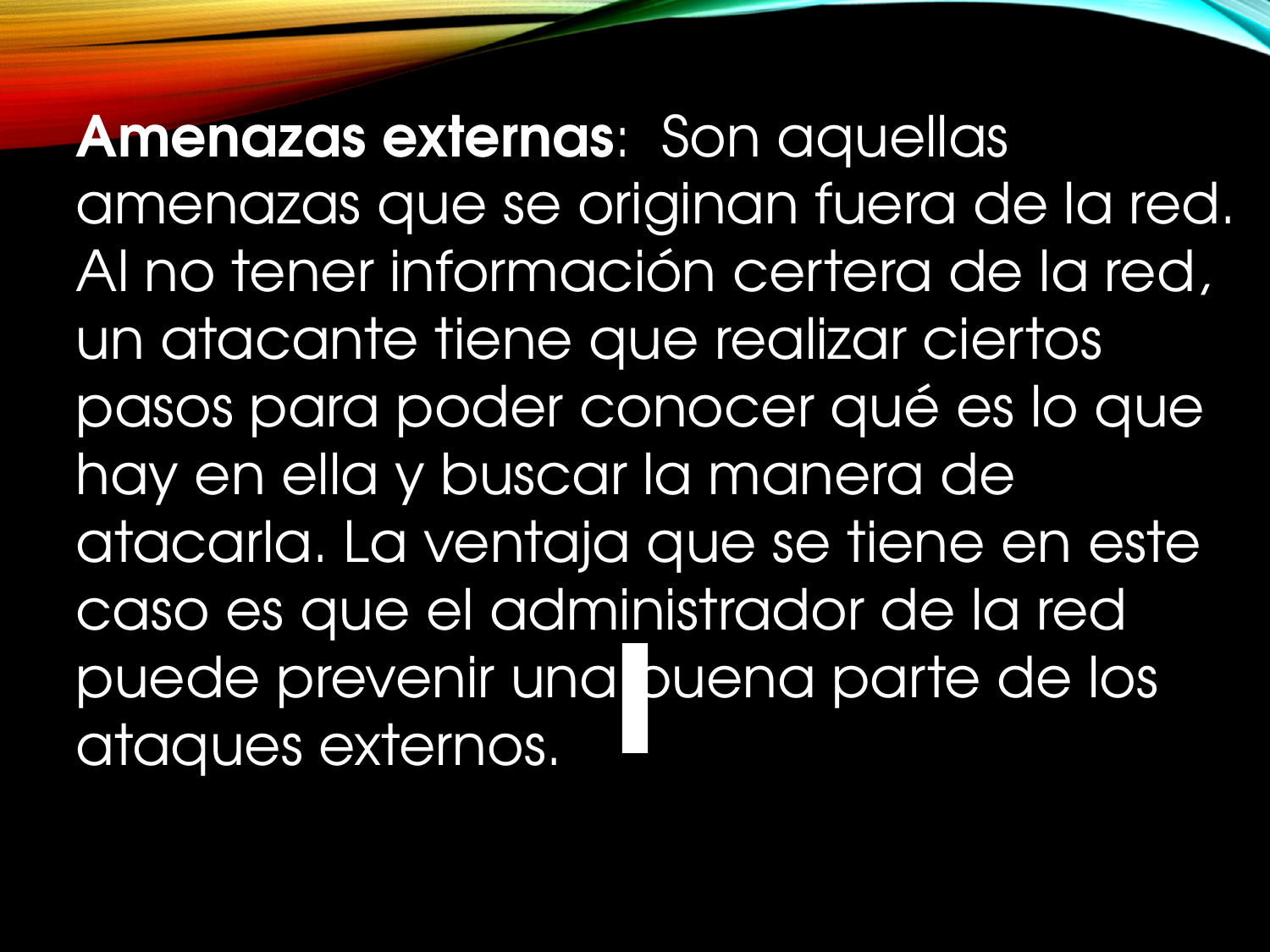

Amenazas externas:  Son aquellas amenazas que se originan fuera de la red. Al no tener información certera de la red, un atacante tiene que realizar ciertos pasos para poder conocer qué es lo que hay en ella y buscar la manera de atacarla. La ventaja que se tiene en este caso es que el administrador de la red puede prevenir una buena parte de los ataques externos.